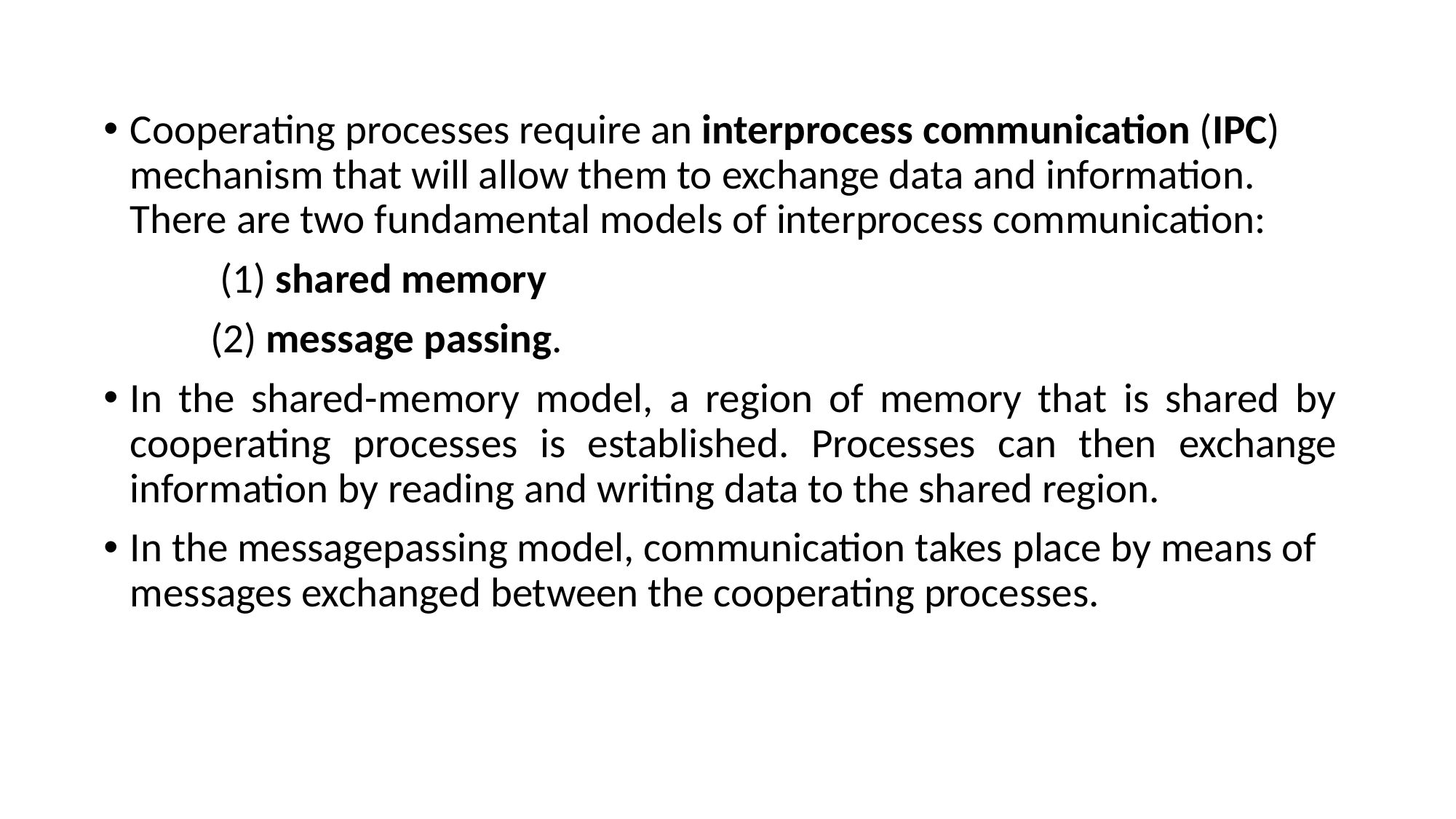

Cooperating processes require an interprocess communication (IPC) mechanism that will allow them to exchange data and information. There are two fundamental models of interprocess communication:
	 (1) shared memory
   	(2) message passing.
In the shared-memory model, a region of memory that is shared by cooperating processes is established. Processes can then exchange information by reading and writing data to the shared region.
In the messagepassing model, communication takes place by means of messages exchanged between the cooperating processes.